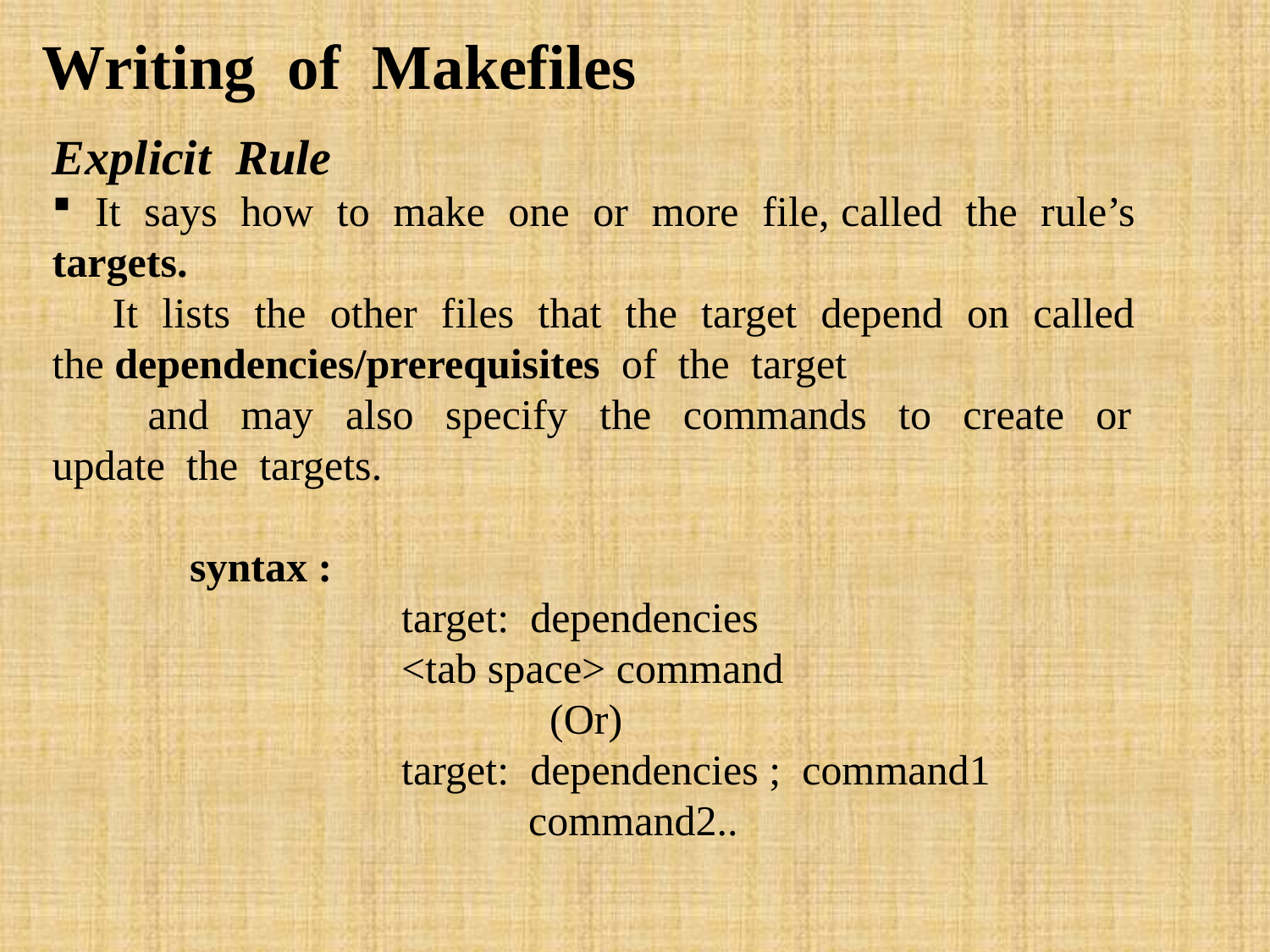

Writing  of  Makefiles

Explicit  Rule
  It  says  how  to  make  one  or  more  file, called  the  rule’s  targets.
     It  lists  the  other  files  that  the  target  depend  on  called  the dependencies/prerequisites  of  the  target
      and  may  also  specify  the  commands  to  create  or  update  the  targets.

             syntax :
                                 target:  dependencies
                                 <tab space> command
                                               (Or)
                                 target:  dependencies ;  command1
                                             command2..